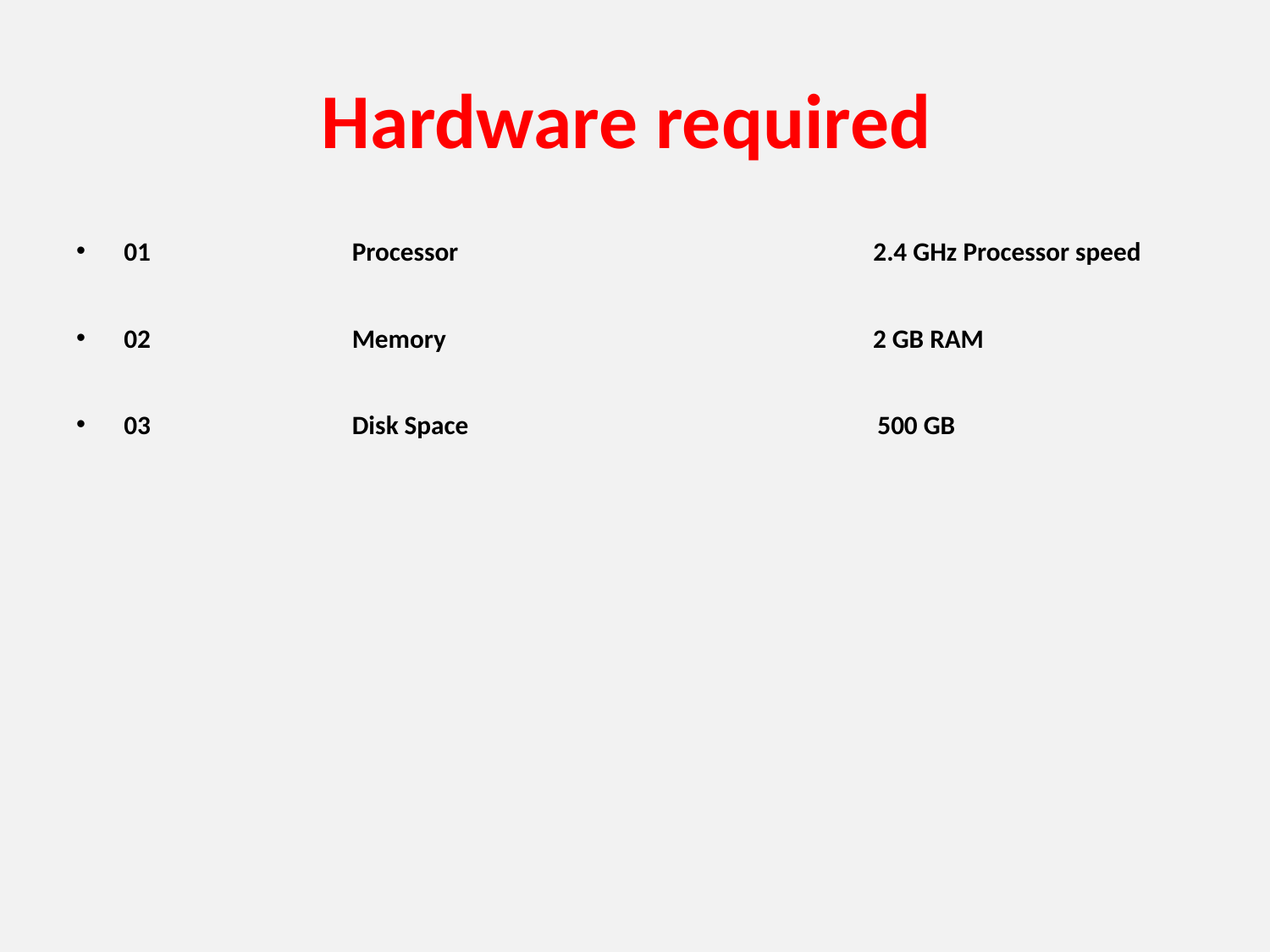

# Hardware required
01                                  Processor                                                                      2.4 GHz Processor speed

02                                  Memory                                                                        2 GB RAM

03                                  Disk Space                                                                     500 GB